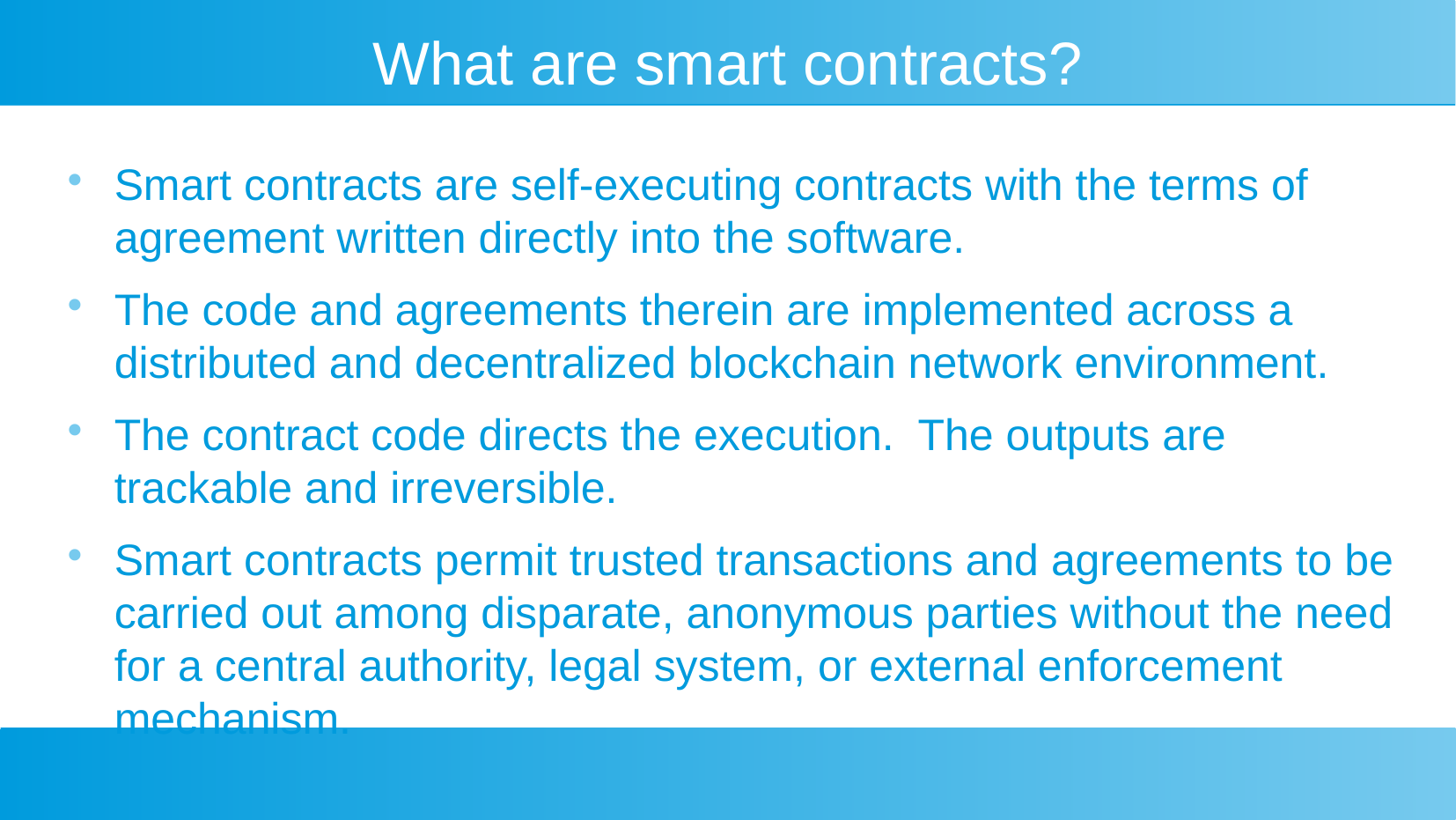

What are smart contracts?
Smart contracts are self-executing contracts with the terms of agreement written directly into the software.
The code and agreements therein are implemented across a distributed and decentralized blockchain network environment.
The contract code directs the execution.  The outputs are trackable and irreversible.
Smart contracts permit trusted transactions and agreements to be carried out among disparate, anonymous parties without the need for a central authority, legal system, or external enforcement mechanism.